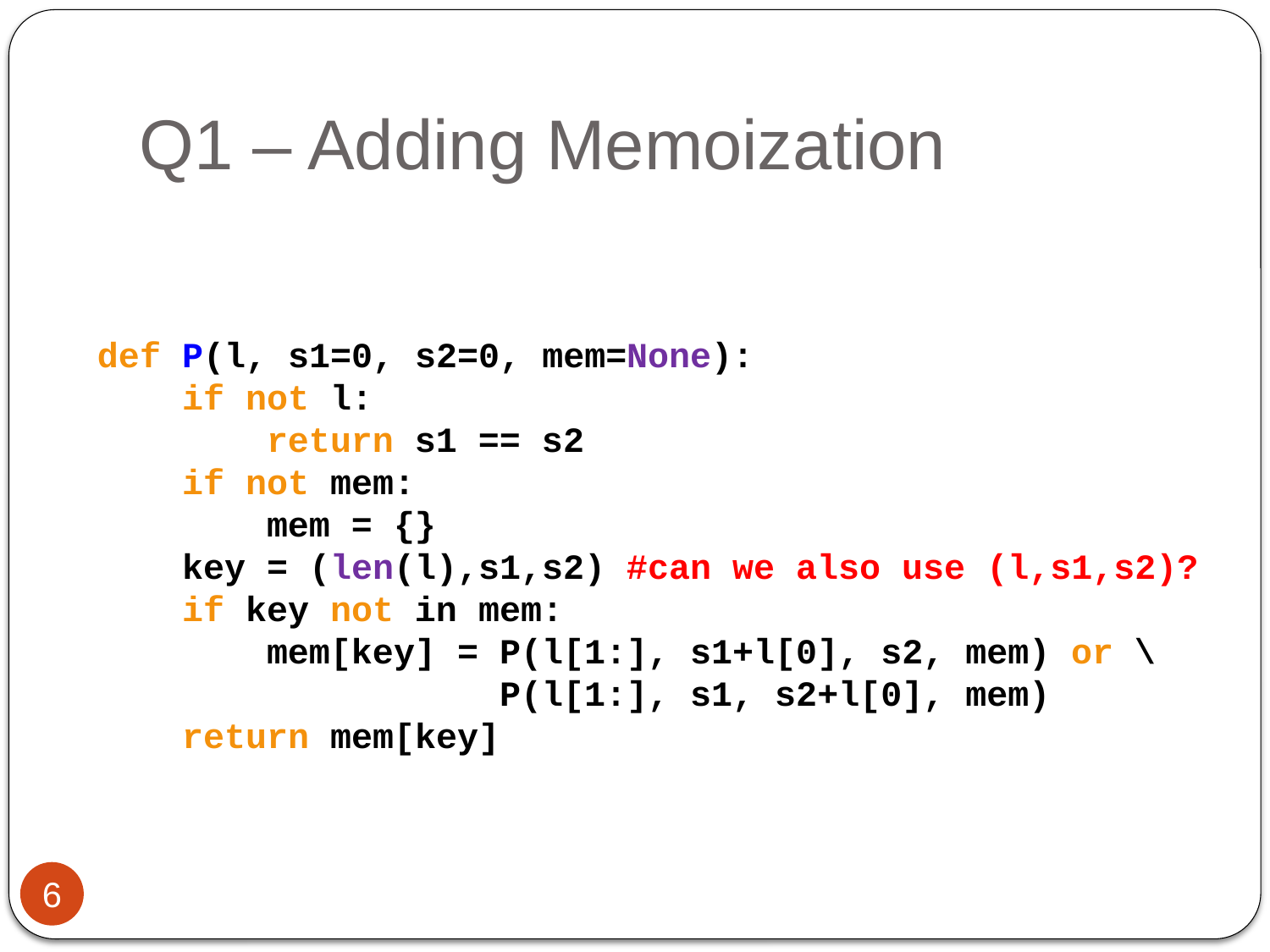

# Q1 – Adding Memoization
def P(l, s1=0, s2=0, mem=None):
    if not l:
        return s1 == s2
    if not mem:
        mem = {}
    key = (len(l),s1,s2) #can we also use (l,s1,s2)?
    if key not in mem:
        mem[key] = P(l[1:], s1+l[0], s2, mem) or \
                   P(l[1:], s1, s2+l[0], mem)
    return mem[key]
6